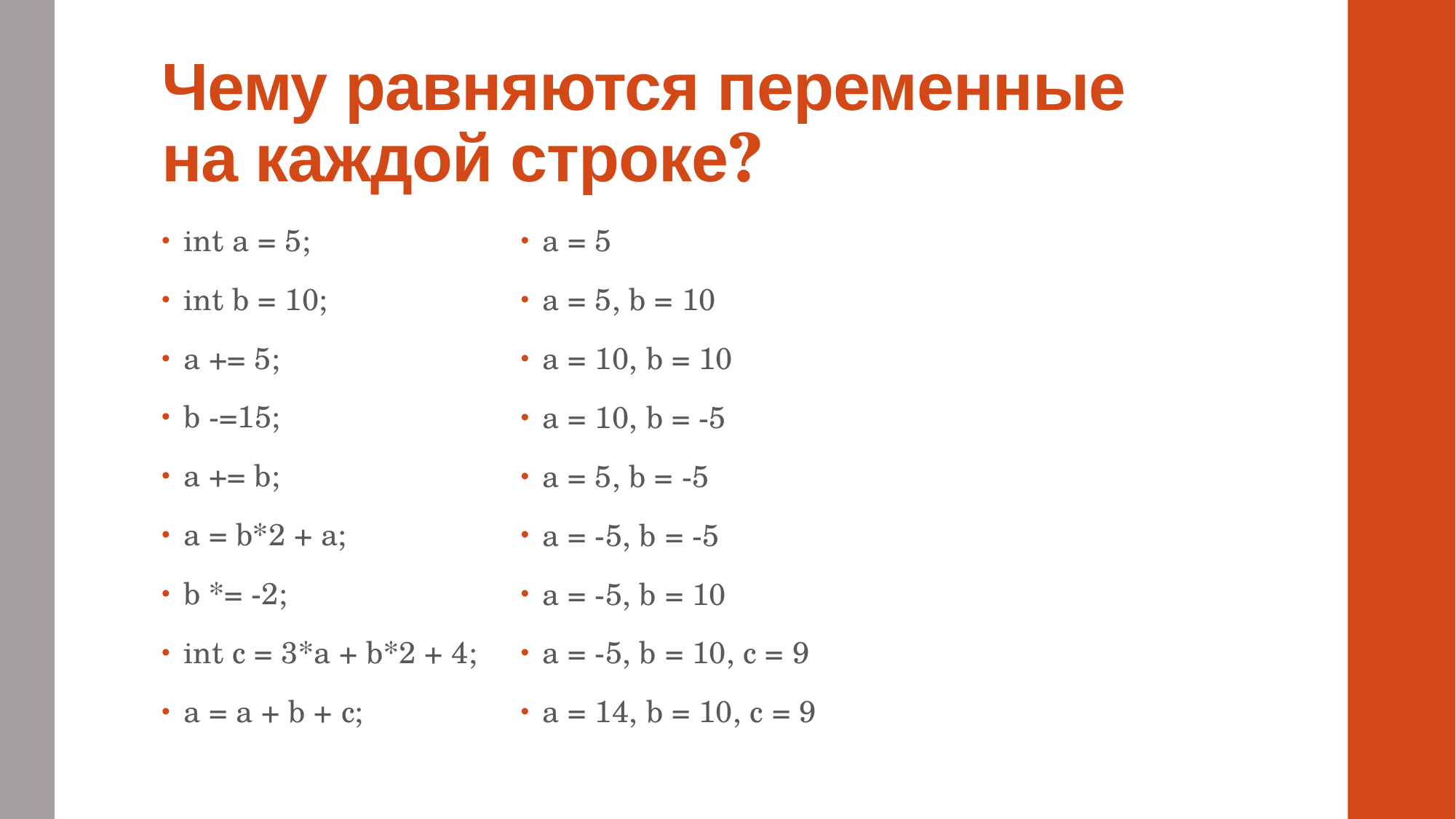

# Чему равняются переменные на каждой строке?
a = 5
a = 5, b = 10
a = 10, b = 10
a = 10, b = -5
a = 5, b = -5
a = -5, b = -5
a = -5, b = 10
a = -5, b = 10, c = 9
a = 14, b = 10, c = 9
int a = 5;
int b = 10;
a += 5;
b -=15;
a += b;
a = b*2 + a;
b *= -2;
int c = 3*a + b*2 + 4;
a = a + b + c;